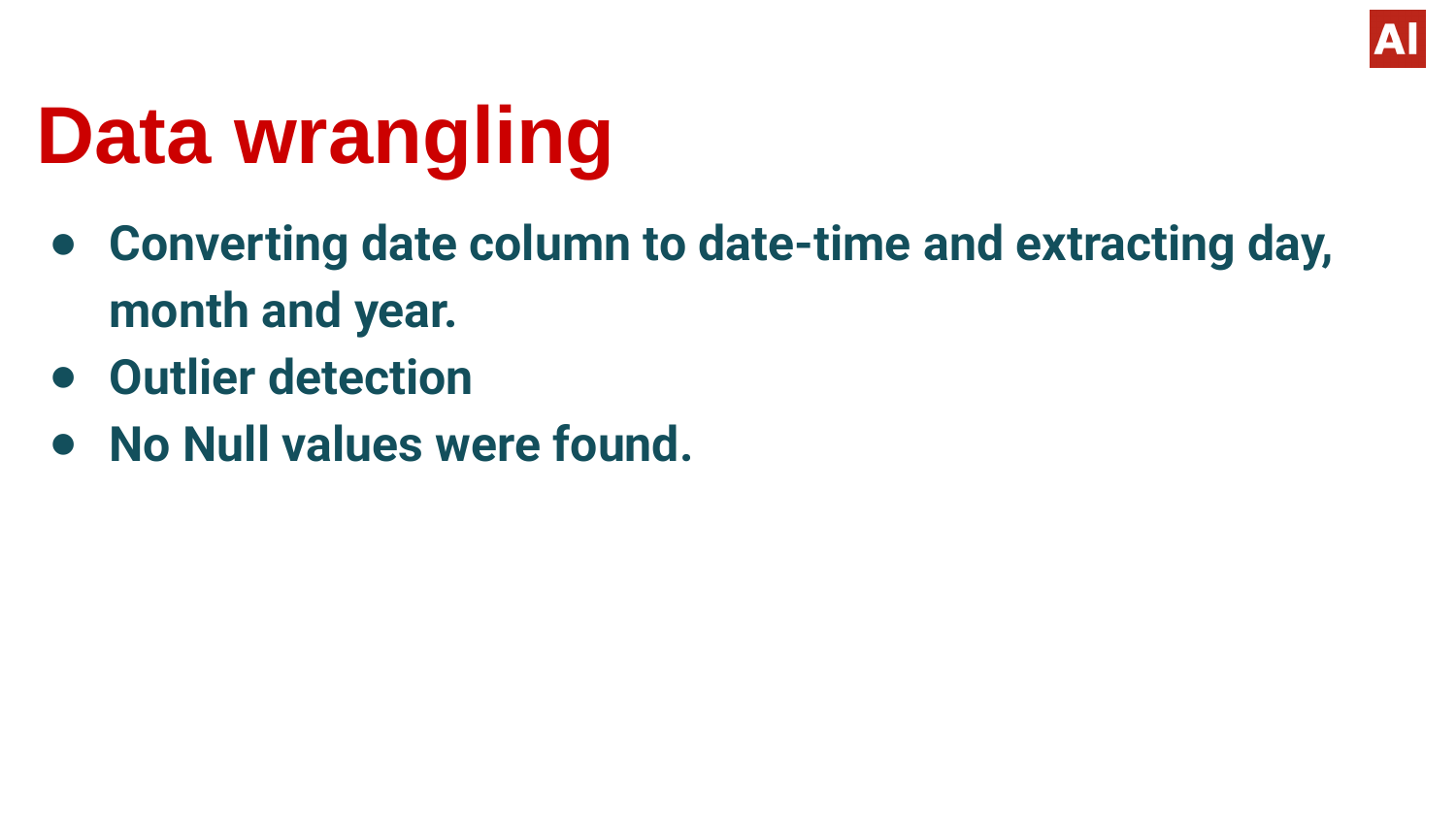

# Data wrangling
Converting date column to date-time and extracting day, month and year.
Outlier detection
No Null values were found.